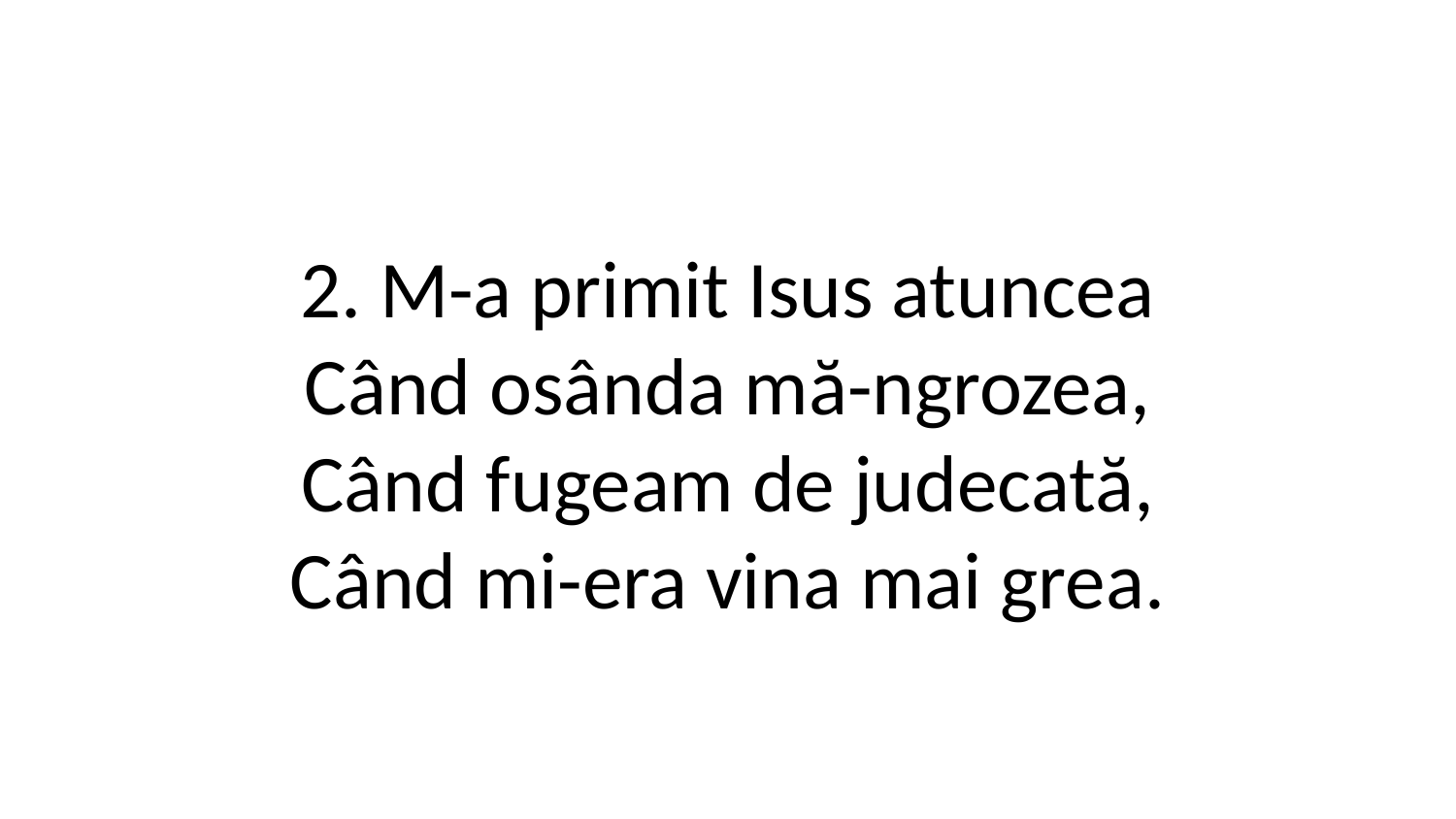

2. M-a primit Isus atuncea
Când osânda mă-ngrozea,
Când fugeam de judecată,
Când mi-era vina mai grea.